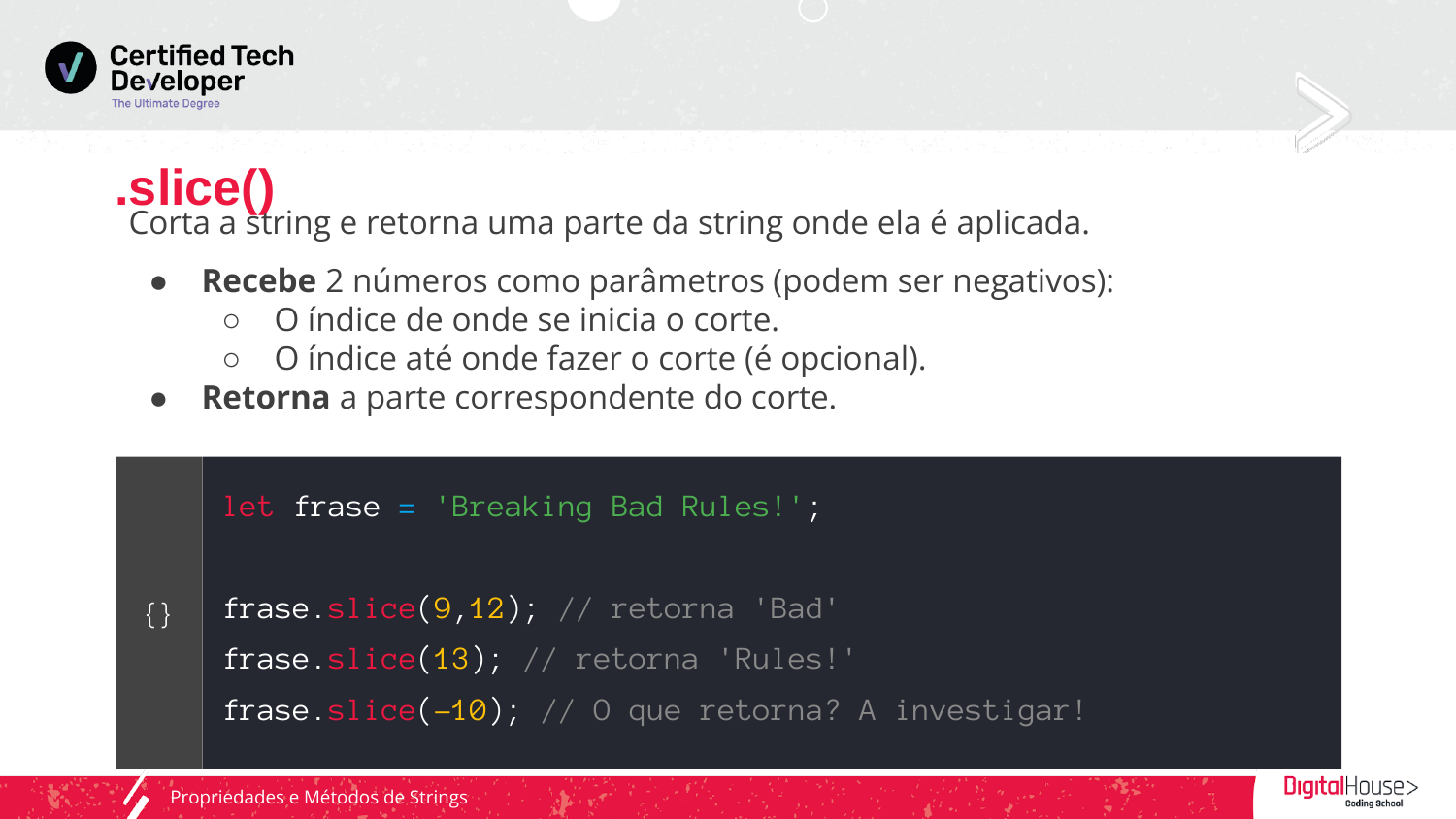

# .slice()
Corta a string e retorna uma parte da string onde ela é aplicada.
Recebe 2 números como parâmetros (podem ser negativos):
O índice de onde se inicia o corte.
O índice até onde fazer o corte (é opcional).
Retorna a parte correspondente do corte.

let frase = 'Breaking Bad Rules!';

frase.slice(9,12); // retorna 'Bad'
frase.slice(13); // retorna 'Rules!'
frase.slice(-10); // O que retorna? A investigar!
{}